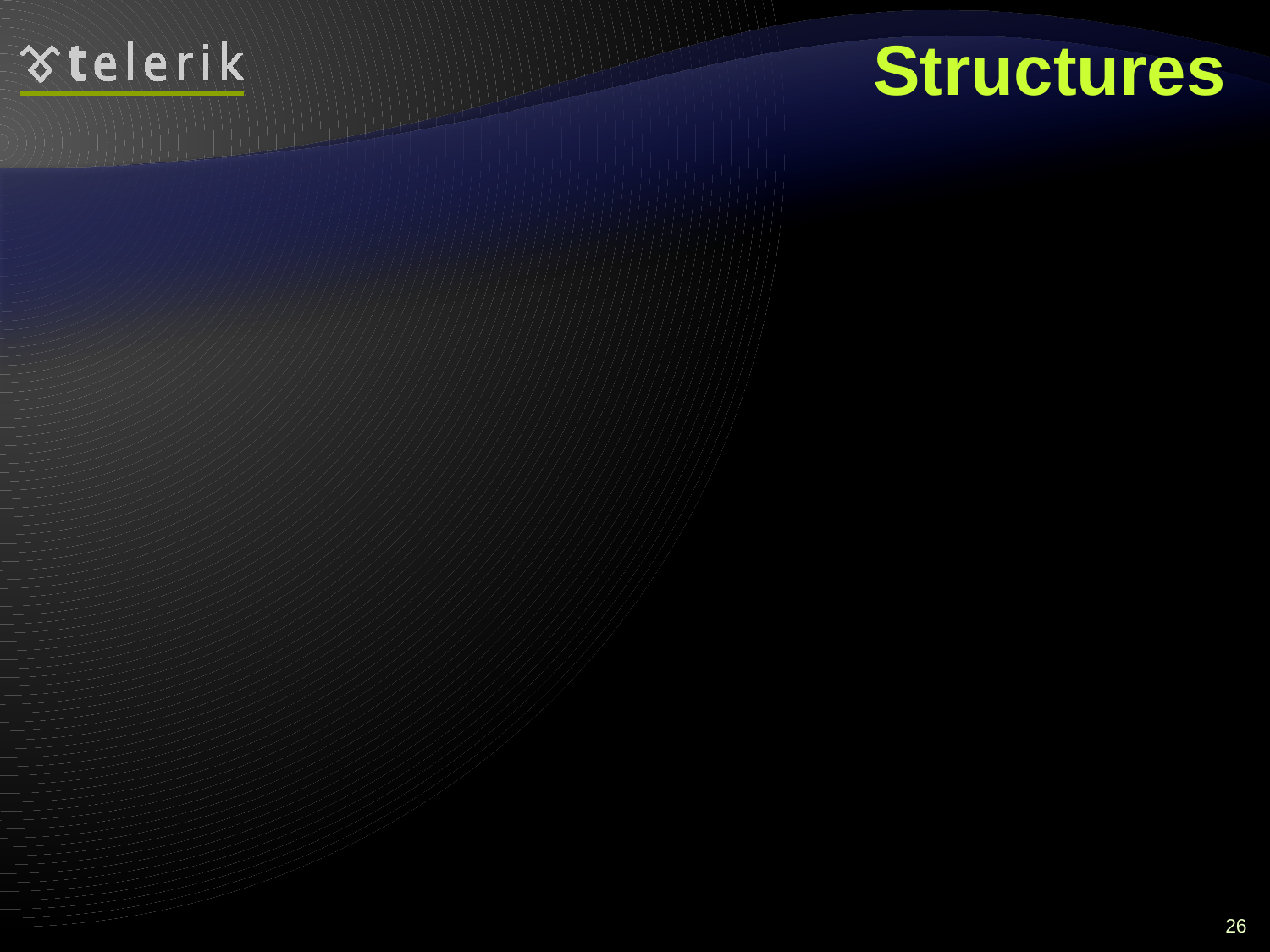

# Structures
Structures are similar to classes
Structures are usually used for storing data structures, without any other functionality
Structures can have fields, properties, etc.
Using methods is not recommended
Structures are value types, and classes are reference types (this will be discussed later)
Example of structure
System.DateTime – represents a date and time
26